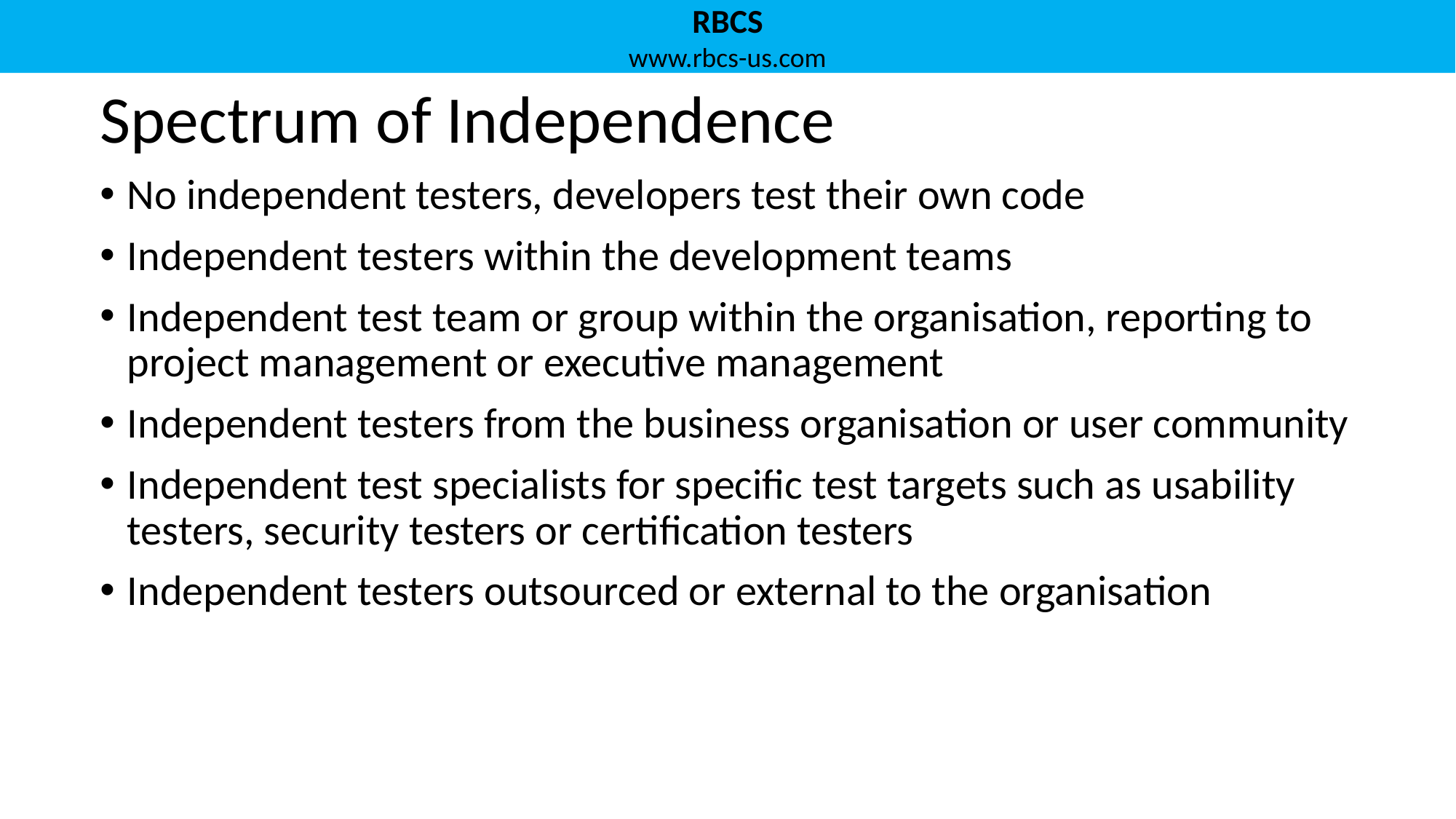

# Spectrum of Independence
No independent testers, developers test their own code
Independent testers within the development teams
Independent test team or group within the organisation, reporting to project management or executive management
Independent testers from the business organisation or user community
Independent test specialists for specific test targets such as usability testers, security testers or certification testers
Independent testers outsourced or external to the organisation